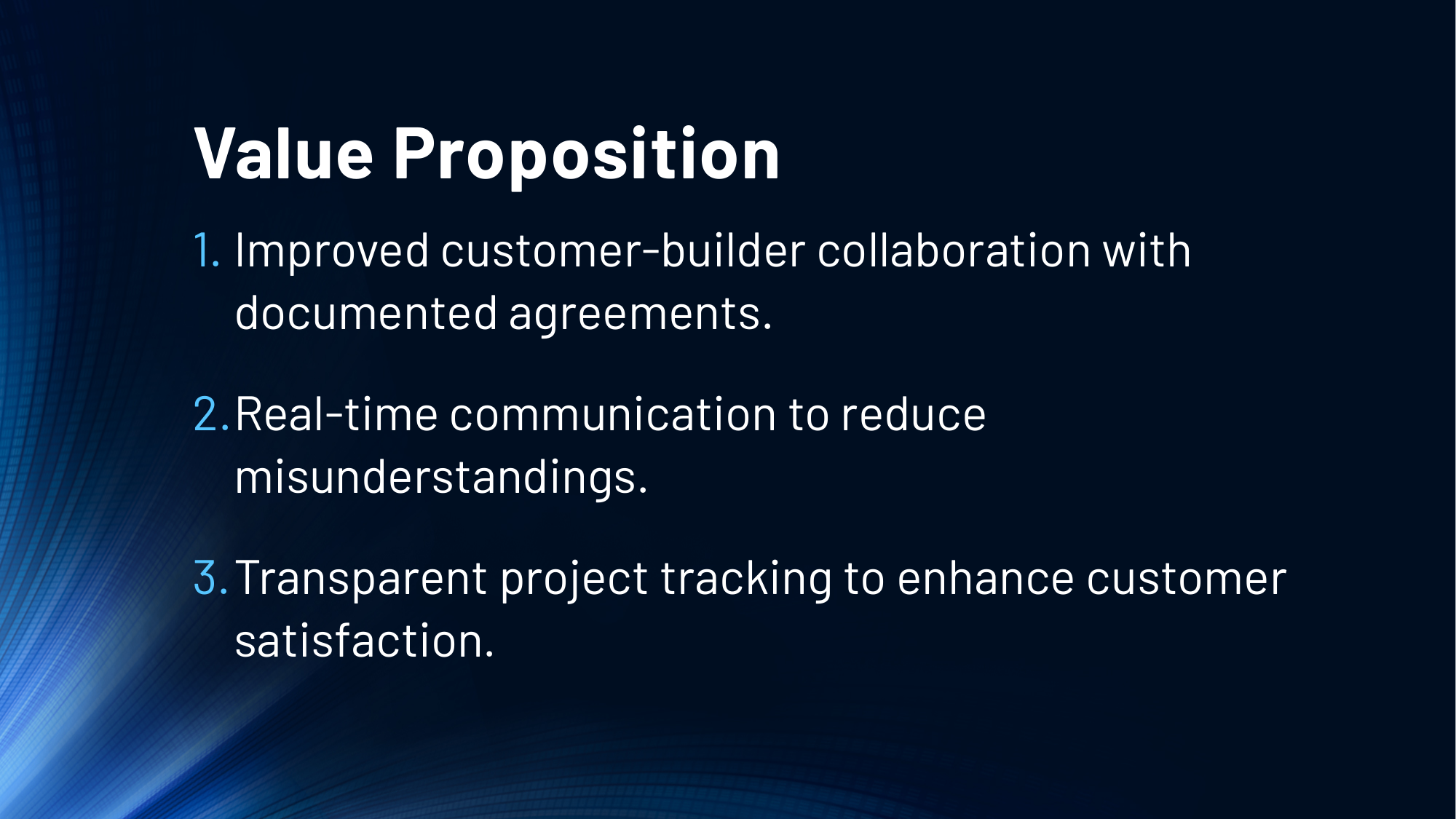

# Value Proposition
Improved customer-builder collaboration with documented agreements.
Real-time communication to reduce misunderstandings.
Transparent project tracking to enhance customer satisfaction.